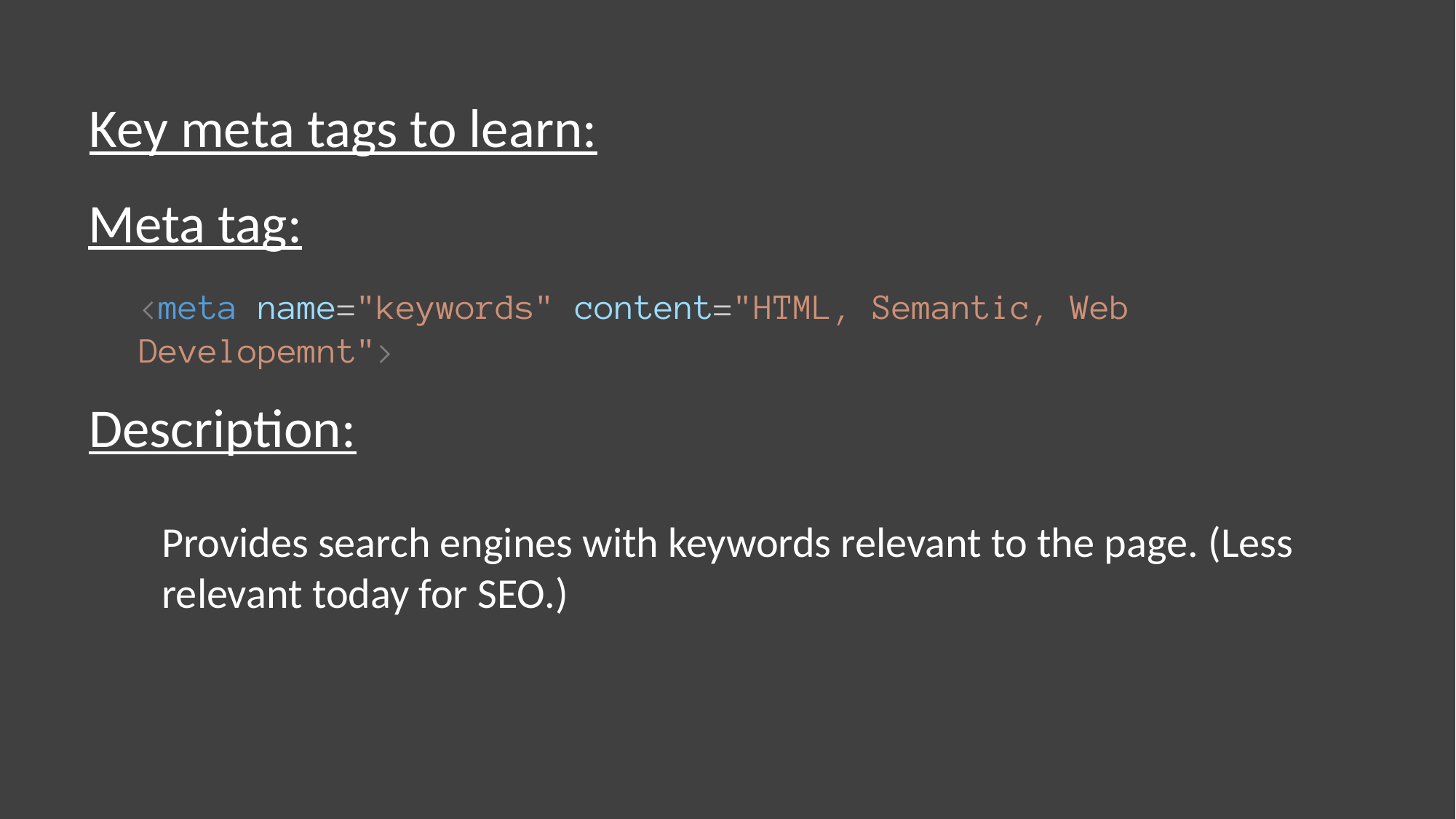

Key meta tags to learn:
Meta tag:
<meta name="keywords" content="HTML, Semantic, Web Developemnt">
Description:
Provides search engines with keywords relevant to the page. (Less relevant today for SEO.)